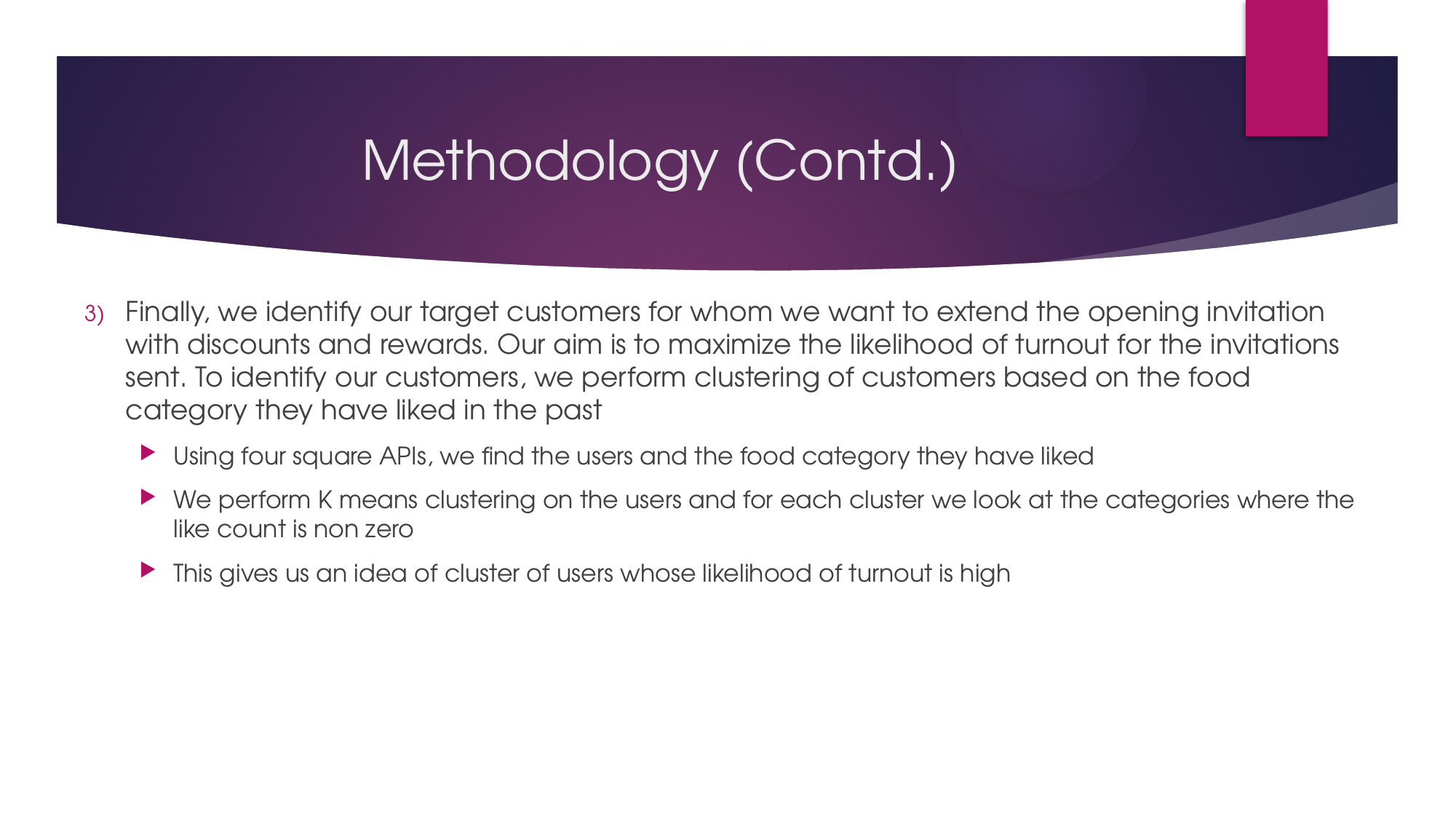

# Methodology (Contd.)
Finally, we identify our target customers for whom we want to extend the opening invitation with discounts and rewards. Our aim is to maximize the likelihood of turnout for the invitations sent. To identify our customers, we perform clustering of customers based on the food category they have liked in the past
Using four square APIs, we find the users and the food category they have liked
We perform K means clustering on the users and for each cluster we look at the categories where the like count is non zero
This gives us an idea of cluster of users whose likelihood of turnout is high